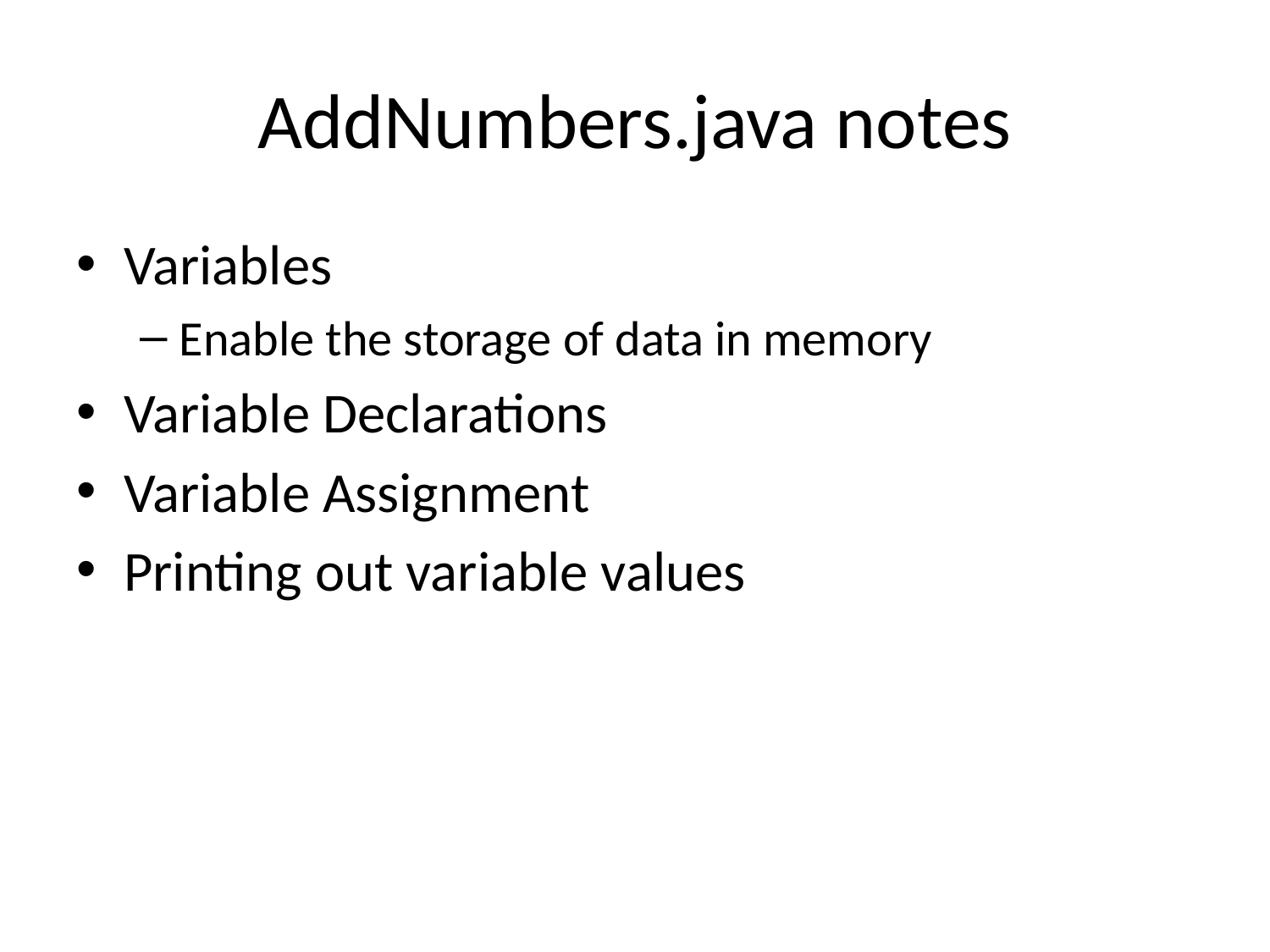

# AddNumbers.java notes
Variables
Enable the storage of data in memory
Variable Declarations
Variable Assignment
Printing out variable values